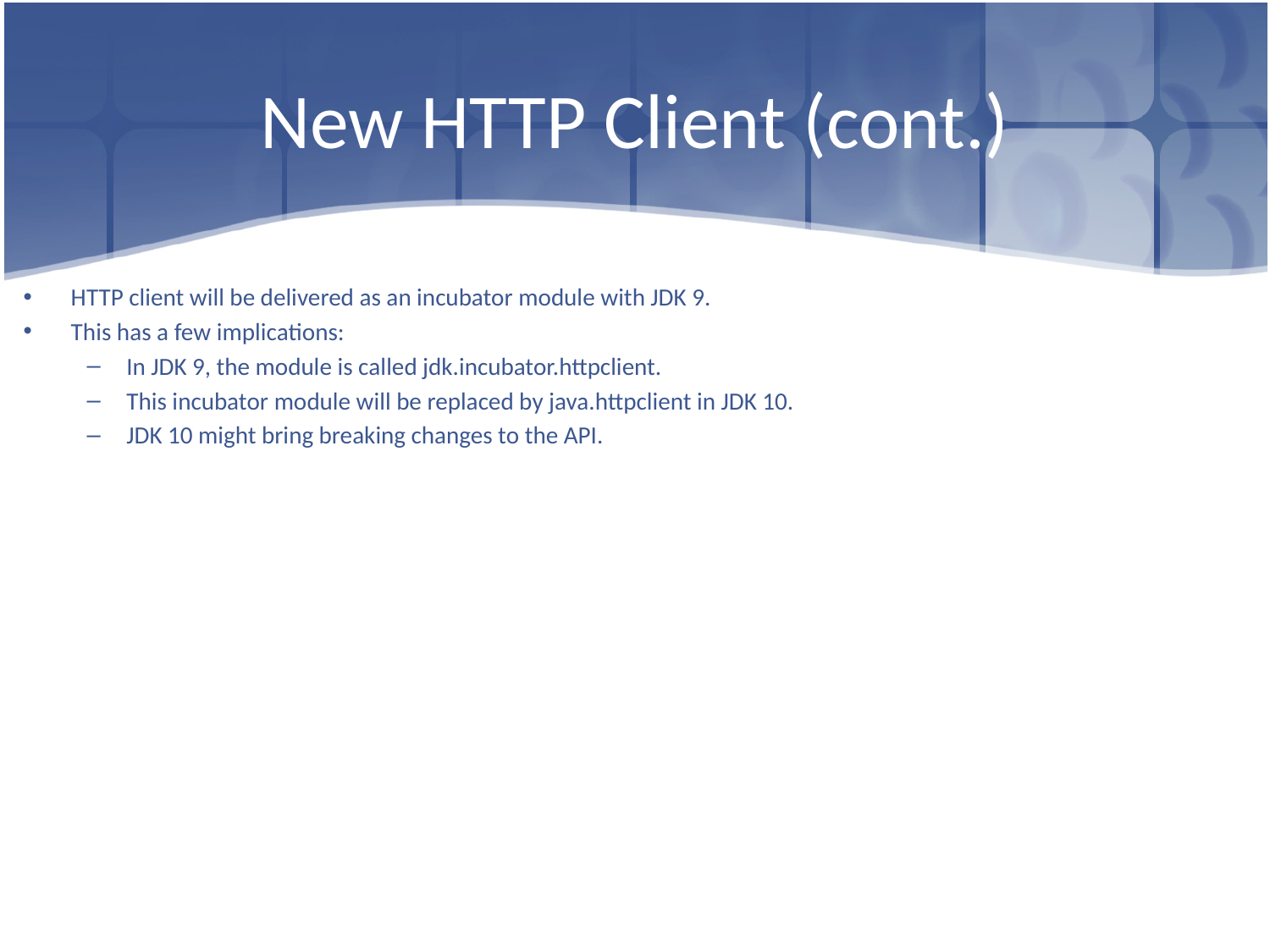

# New HTTP Client (cont.)
HTTP client will be delivered as an incubator module with JDK 9.
This has a few implications:
In JDK 9, the module is called jdk.incubator.httpclient.
This incubator module will be replaced by java.httpclient in JDK 10.
JDK 10 might bring breaking changes to the API.